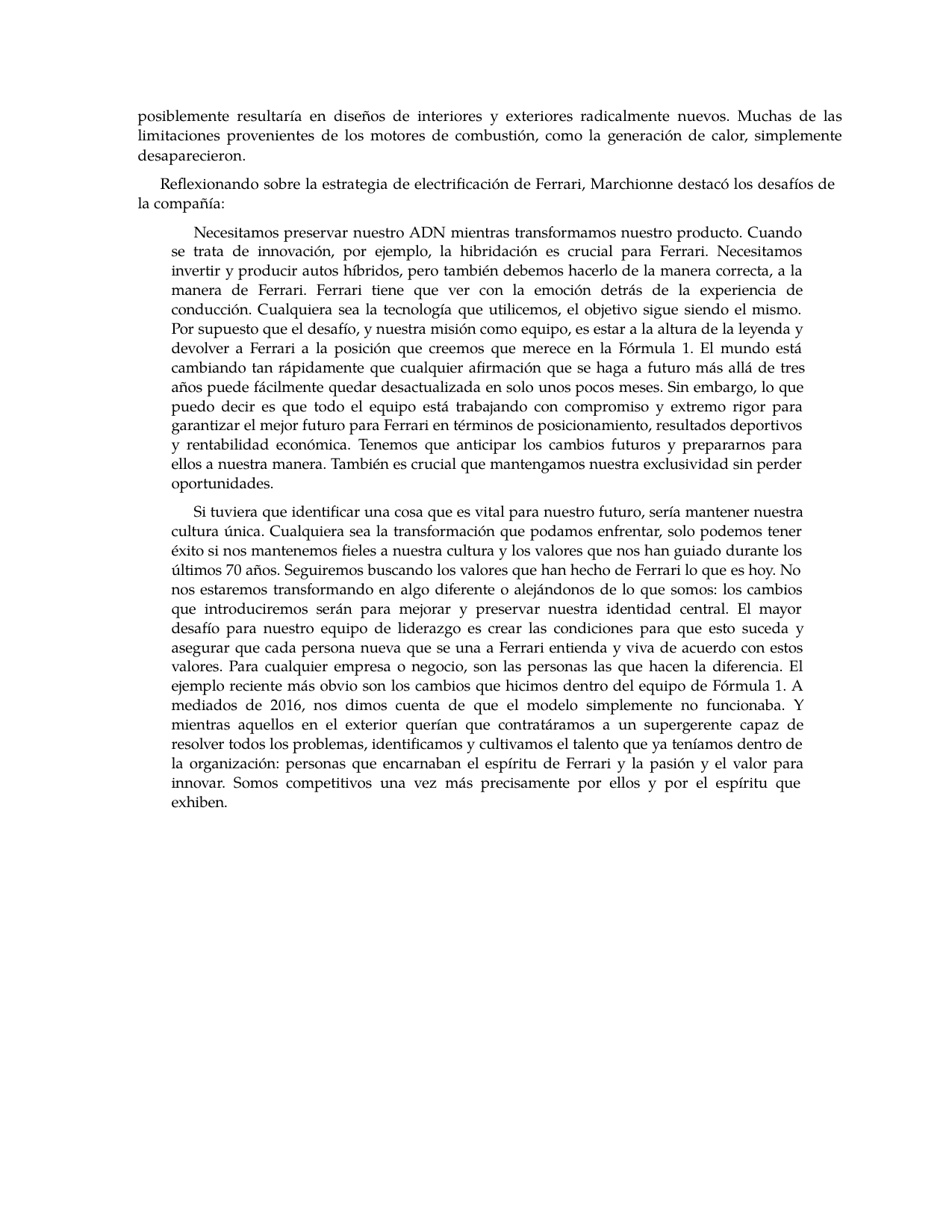

posiblemente resultaría en diseños de interiores y exteriores radicalmente nuevos. Muchas de las limitaciones provenientes de los motores de combustión, como la generación de calor, simplemente desaparecieron.
Reflexionando sobre la estrategia de electrificación de Ferrari, Marchionne destacó los desafíos de
la compañía:
Necesitamos preservar nuestro ADN mientras transformamos nuestro producto. Cuando
se trata de innovación, por ejemplo, la hibridación es crucial para Ferrari. Necesitamos
invertir y producir autos híbridos, pero también debemos hacerlo de la manera correcta, a la
manera de Ferrari. Ferrari tiene que ver con la emoción detrás de la experiencia de
conducción. Cualquiera sea la tecnología que utilicemos, el objetivo sigue siendo el mismo.
Por supuesto que el desafío, y nuestra misión como equipo, es estar a la altura de la leyenda y
devolver a Ferrari a la posición que creemos que merece en la Fórmula 1. El mundo está
cambiando tan rápidamente que cualquier afirmación que se haga a futuro más allá de tres
años puede fácilmente quedar desactualizada en solo unos pocos meses. Sin embargo, lo que
puedo decir es que todo el equipo está trabajando con compromiso y extremo rigor para
garantizar el mejor futuro para Ferrari en términos de posicionamiento, resultados deportivos
y rentabilidad económica. Tenemos que anticipar los cambios futuros y prepararnos para
ellos a nuestra manera. También es crucial que mantengamos nuestra exclusividad sin perder oportunidades.
Si tuviera que identificar una cosa que es vital para nuestro futuro, sería mantener nuestra
cultura única. Cualquiera sea la transformación que podamos enfrentar, solo podemos tener
éxito si nos mantenemos fieles a nuestra cultura y los valores que nos han guiado durante los
últimos 70 años. Seguiremos buscando los valores que han hecho de Ferrari lo que es hoy. No
nos estaremos transformando en algo diferente o alejándonos de lo que somos: los cambios
que introduciremos serán para mejorar y preservar nuestra identidad central. El mayor
desafío para nuestro equipo de liderazgo es crear las condiciones para que esto suceda y
asegurar que cada persona nueva que se una a Ferrari entienda y viva de acuerdo con estos
valores. Para cualquier empresa o negocio, son las personas las que hacen la diferencia. El
ejemplo reciente más obvio son los cambios que hicimos dentro del equipo de Fórmula 1. A
mediados de 2016, nos dimos cuenta de que el modelo simplemente no funcionaba. Y
mientras aquellos en el exterior querían que contratáramos a un supergerente capaz de
resolver todos los problemas, identificamos y cultivamos el talento que ya teníamos dentro de
la organización: personas que encarnaban el espíritu de Ferrari y la pasión y el valor para
innovar. Somos competitivos una vez más precisamente por ellos y por el espíritu que
exhiben.